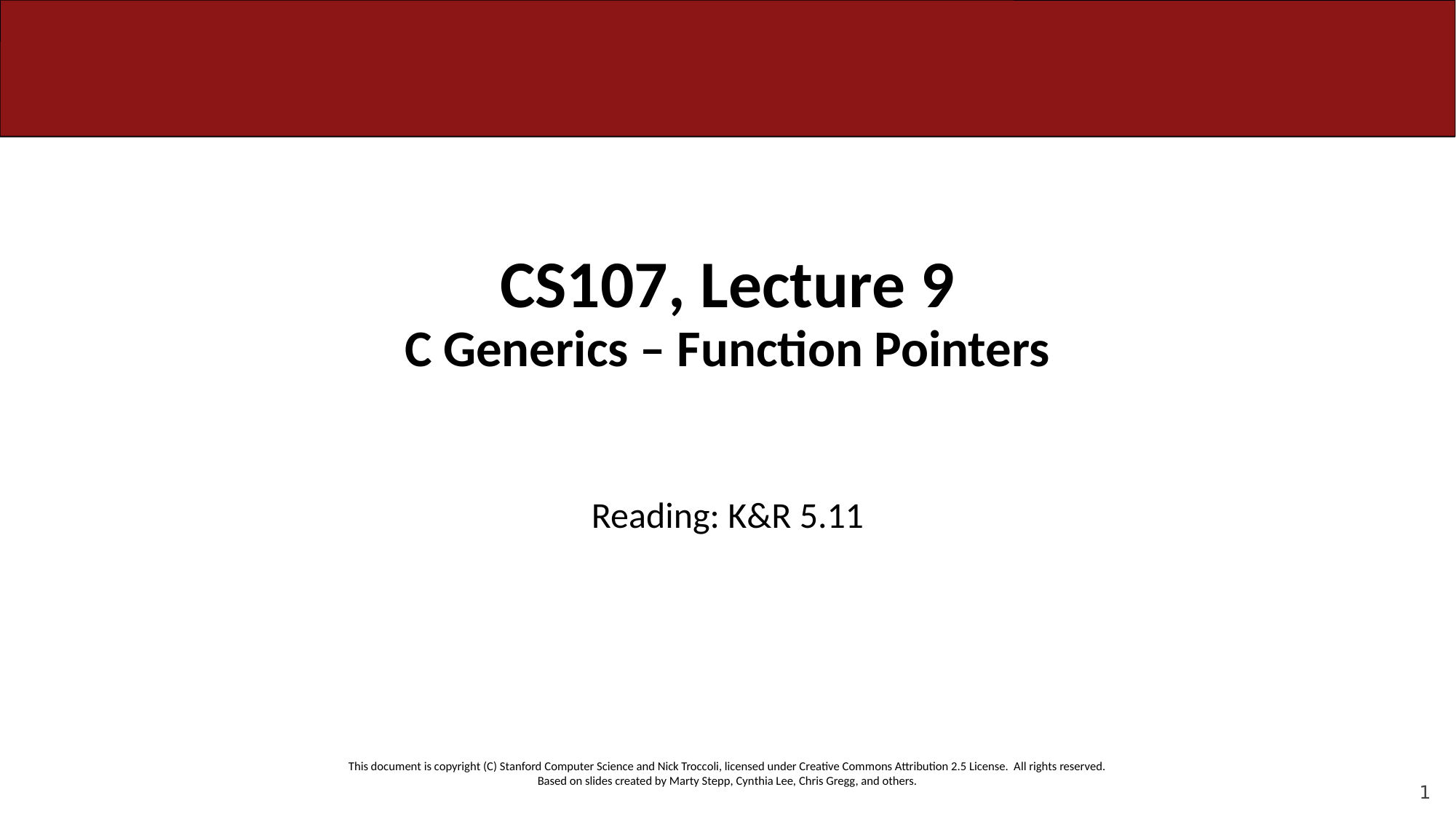

# CS107, Lecture 9 C Generics – Function Pointers
Reading: K&R 5.11